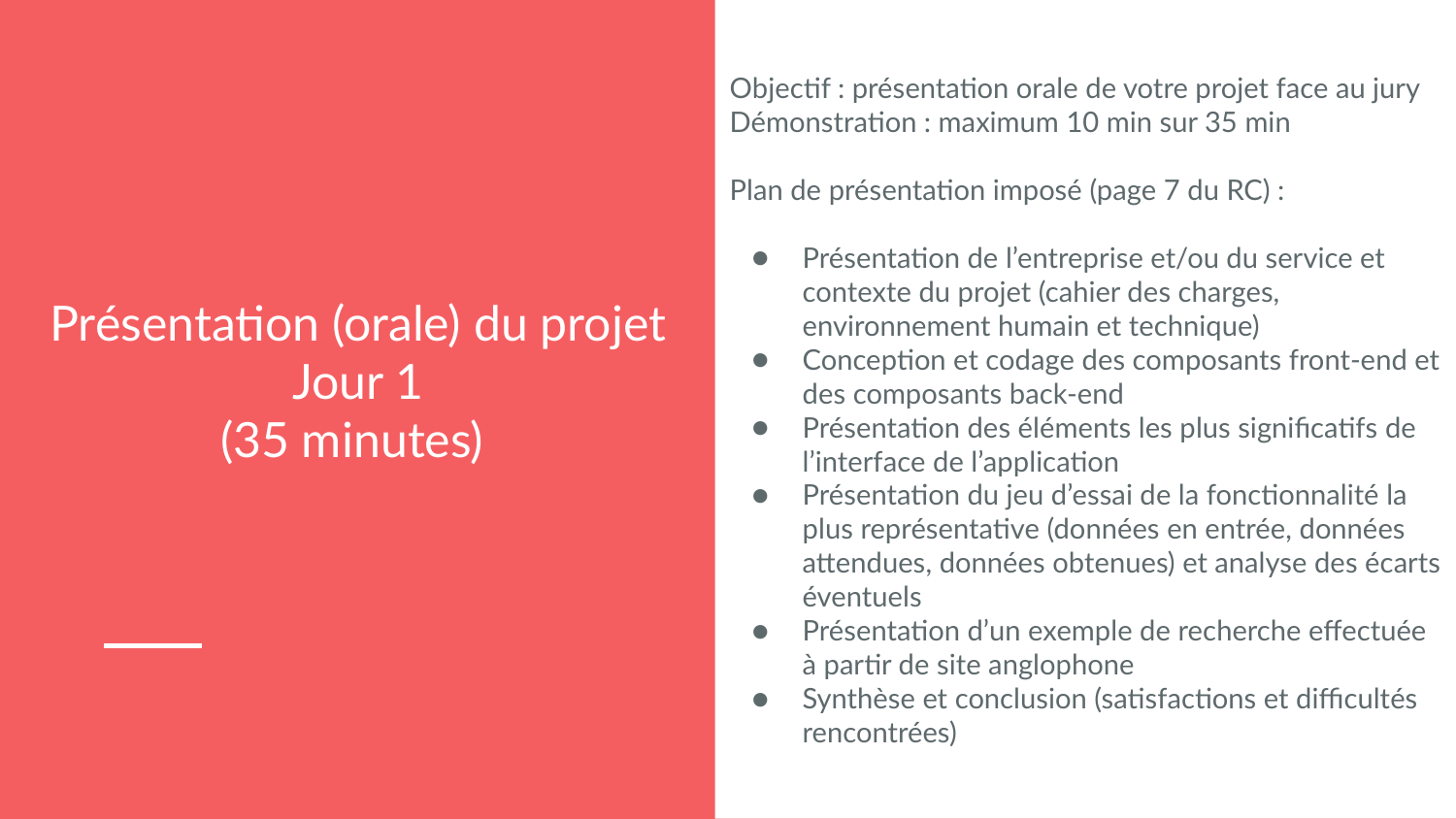

Objectif : présentation orale de votre projet face au jury
Démonstration : maximum 10 min sur 35 min

Plan de présentation imposé (page 7 du RC) :

Présentation de l’entreprise et/ou du service et contexte du projet (cahier des charges, environnement humain et technique)
Conception et codage des composants front-end et des composants back-end
Présentation des éléments les plus significatifs de l’interface de l’application
Présentation du jeu d’essai de la fonctionnalité la plus représentative (données en entrée, données attendues, données obtenues) et analyse des écarts éventuels
Présentation d’un exemple de recherche effectuée à partir de site anglophone
Synthèse et conclusion (satisfactions et difficultés rencontrées)

Présentation (orale) du projet
Jour 1
(35 minutes)